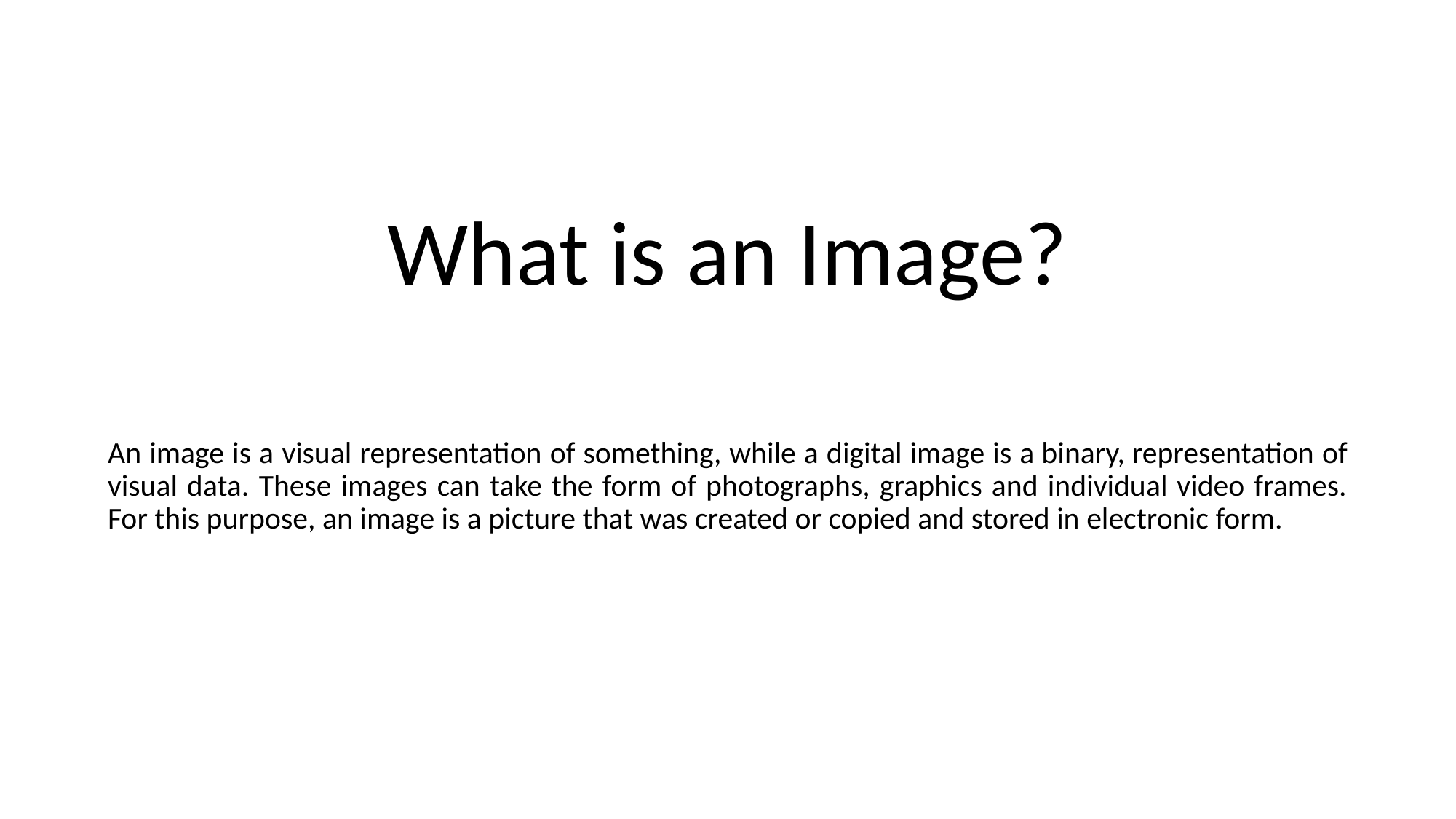

# What is an Image?
An image is a visual representation of something, while a digital image is a binary, representation of visual data. These images can take the form of photographs, graphics and individual video frames. For this purpose, an image is a picture that was created or copied and stored in electronic form.